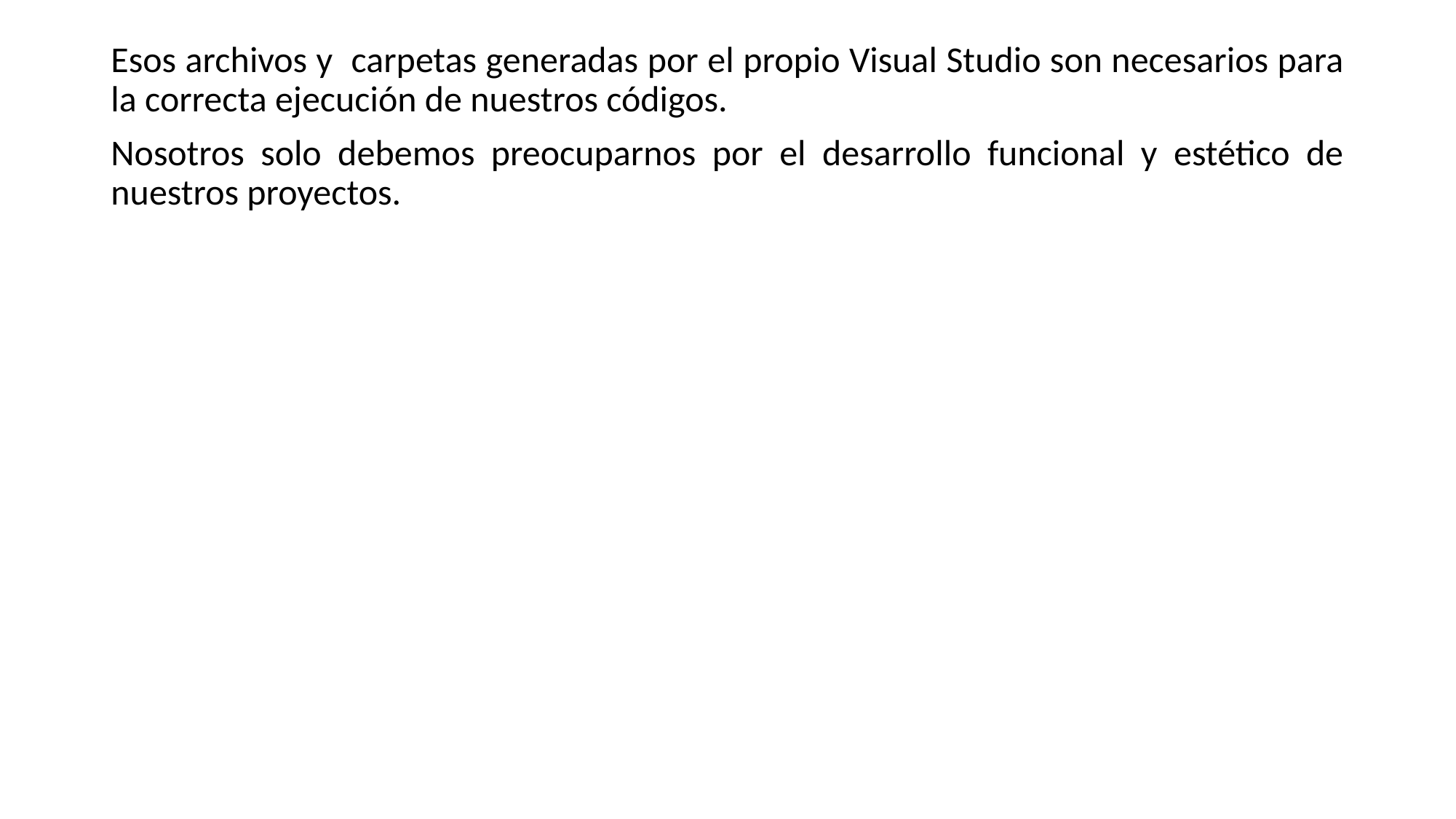

Esos archivos y  carpetas generadas por el propio Visual Studio son necesarios para la correcta ejecución de nuestros códigos.
Nosotros solo debemos preocuparnos por el desarrollo funcional y estético de nuestros proyectos.